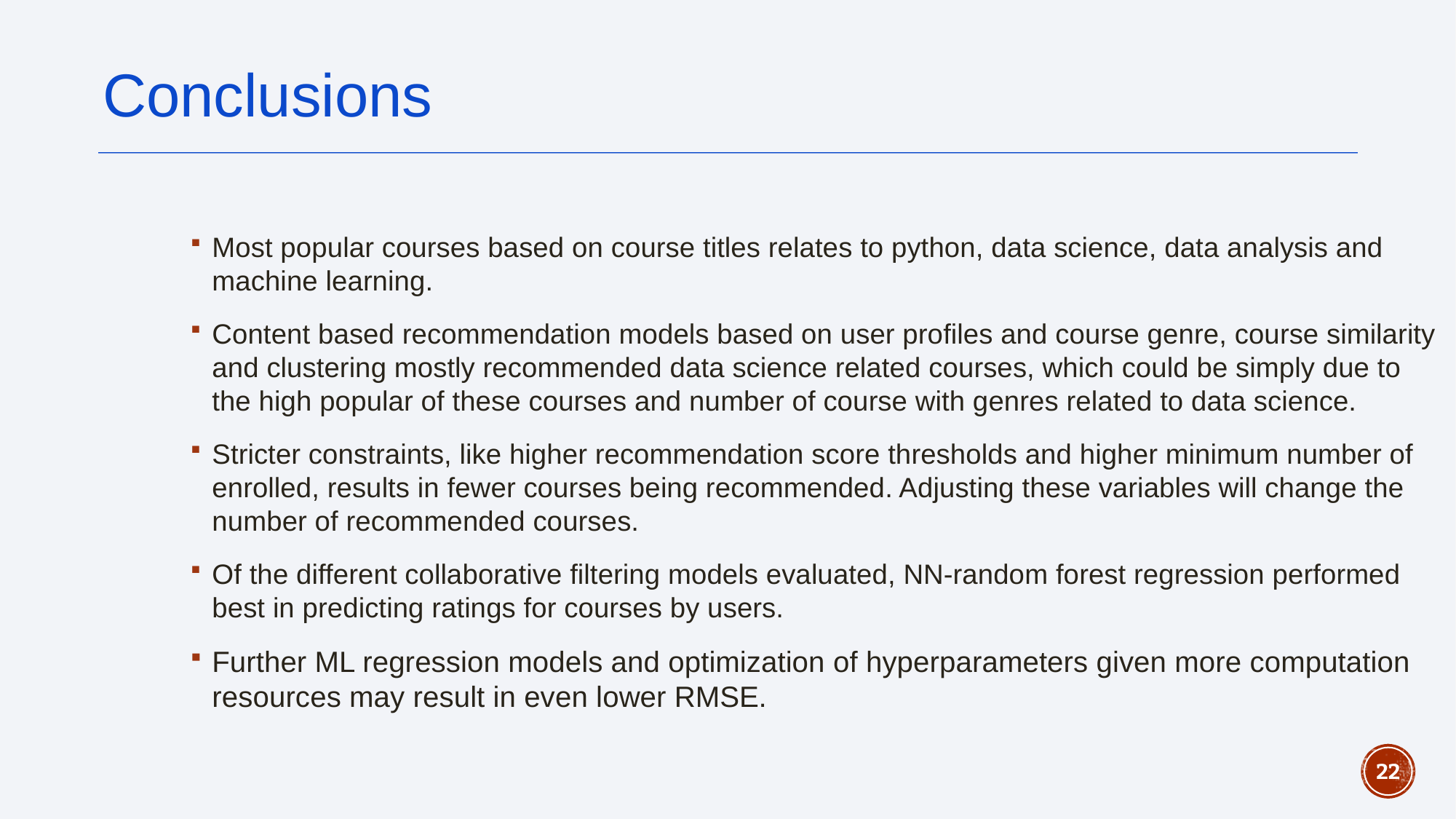

Conclusions
Most popular courses based on course titles relates to python, data science, data analysis and machine learning.
Content based recommendation models based on user profiles and course genre, course similarity and clustering mostly recommended data science related courses, which could be simply due to the high popular of these courses and number of course with genres related to data science.
Stricter constraints, like higher recommendation score thresholds and higher minimum number of enrolled, results in fewer courses being recommended. Adjusting these variables will change the number of recommended courses.
Of the different collaborative filtering models evaluated, NN-random forest regression performed best in predicting ratings for courses by users.
Further ML regression models and optimization of hyperparameters given more computation resources may result in even lower RMSE.

22